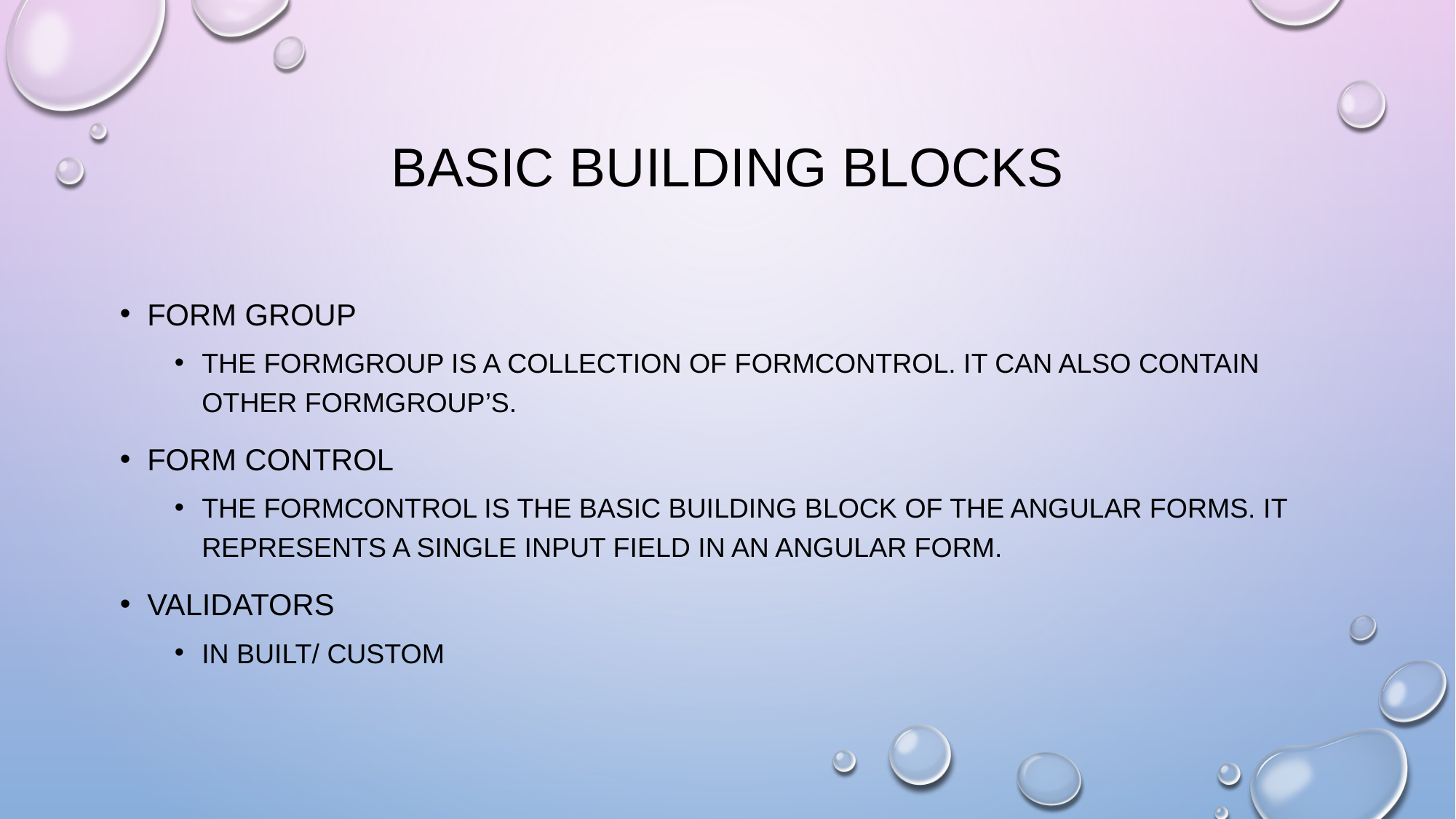

# Basic Building blocks
Form group
The FormGroup is a collection of FormControl. It can also contain other FormGroup’s.
Form Control
The FormControl is the basic building block of the Angular Forms. It represents a single input field in an Angular form.
Validators
In built/ Custom